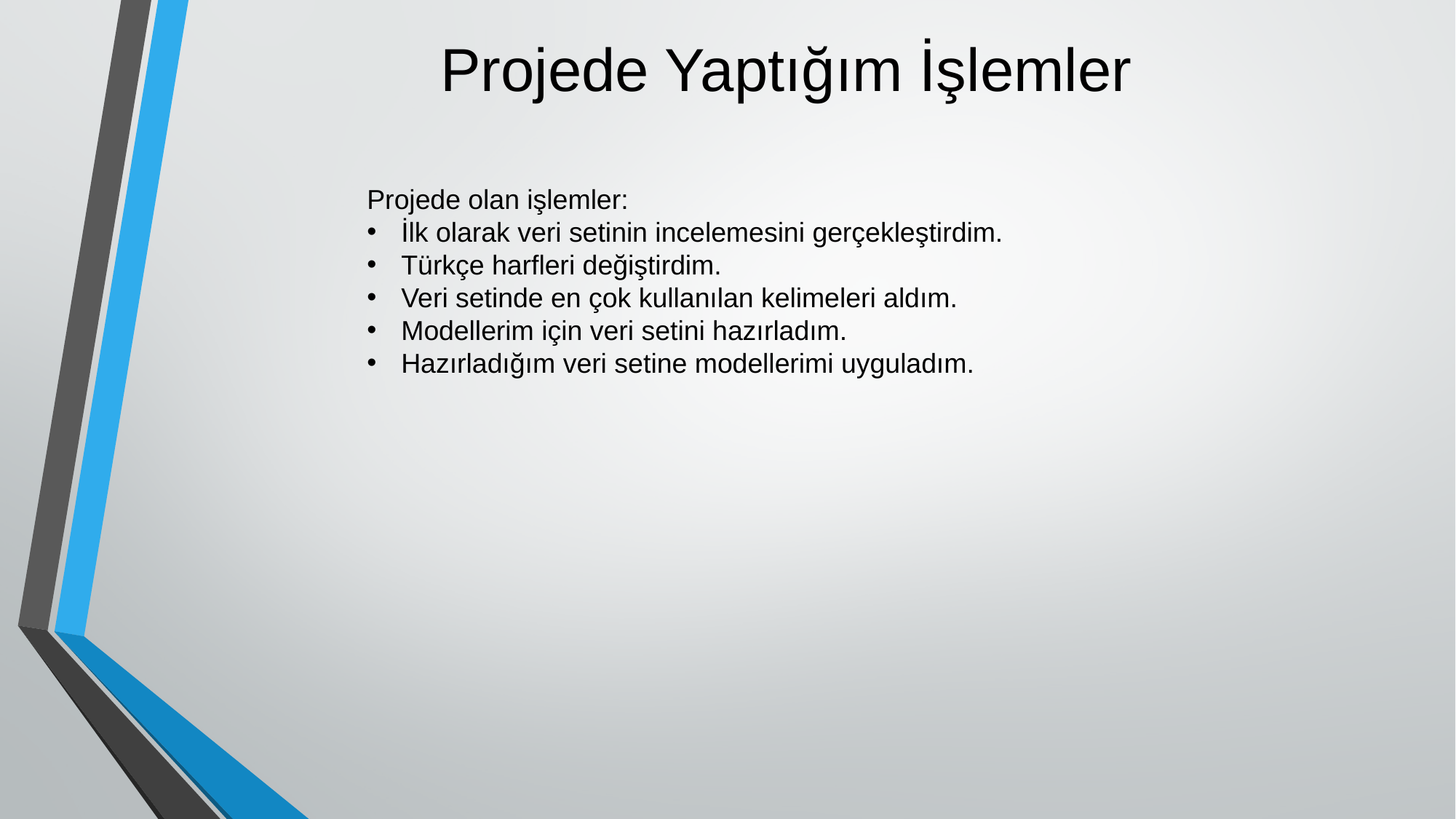

# Projede Yaptığım İşlemler
Projede olan işlemler:
İlk olarak veri setinin incelemesini gerçekleştirdim.
Türkçe harfleri değiştirdim.
Veri setinde en çok kullanılan kelimeleri aldım.
Modellerim için veri setini hazırladım.
Hazırladığım veri setine modellerimi uyguladım.